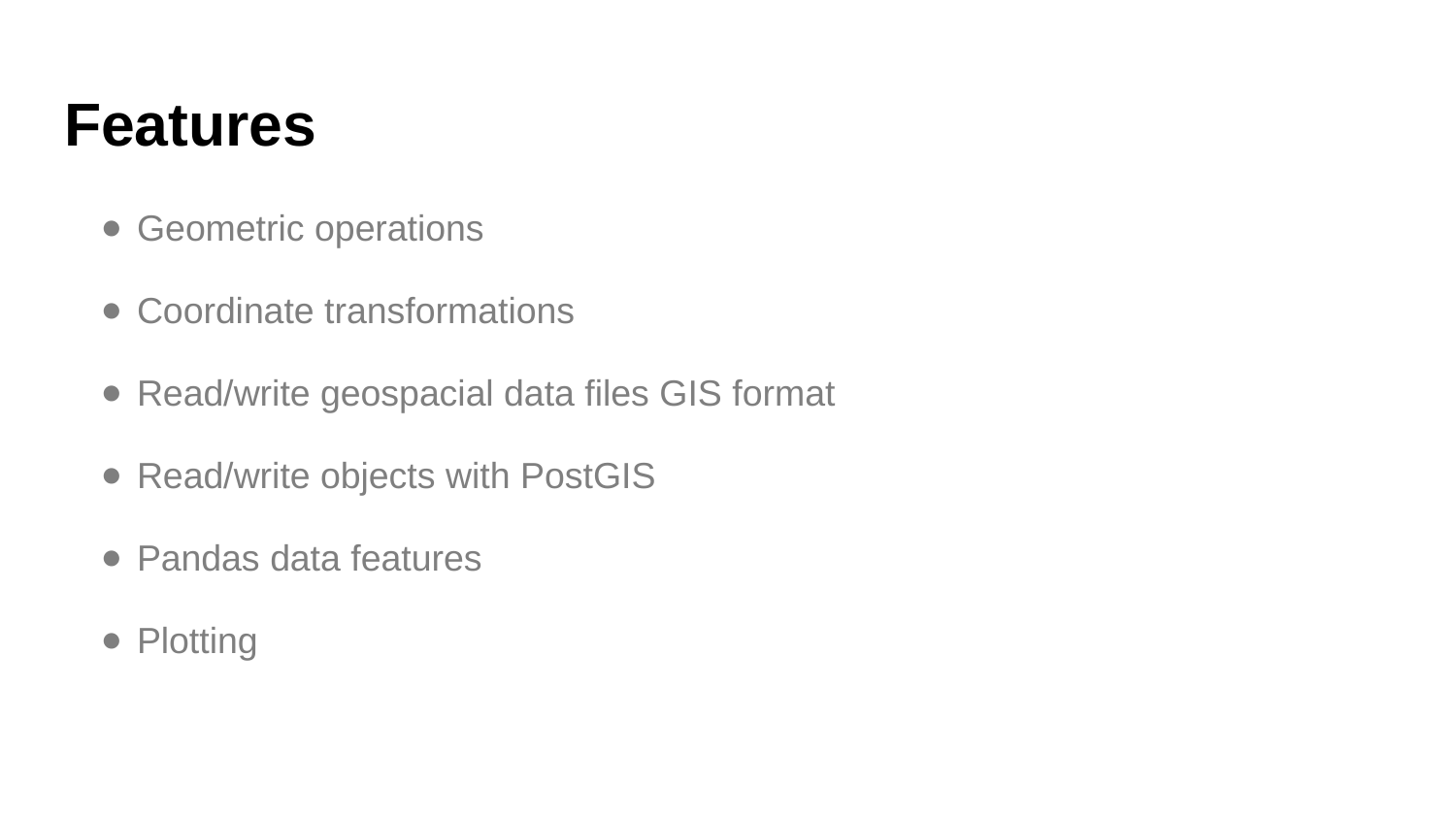

# Features
Geometric operations
Coordinate transformations
Read/write geospacial data files GIS format
Read/write objects with PostGIS
Pandas data features
Plotting